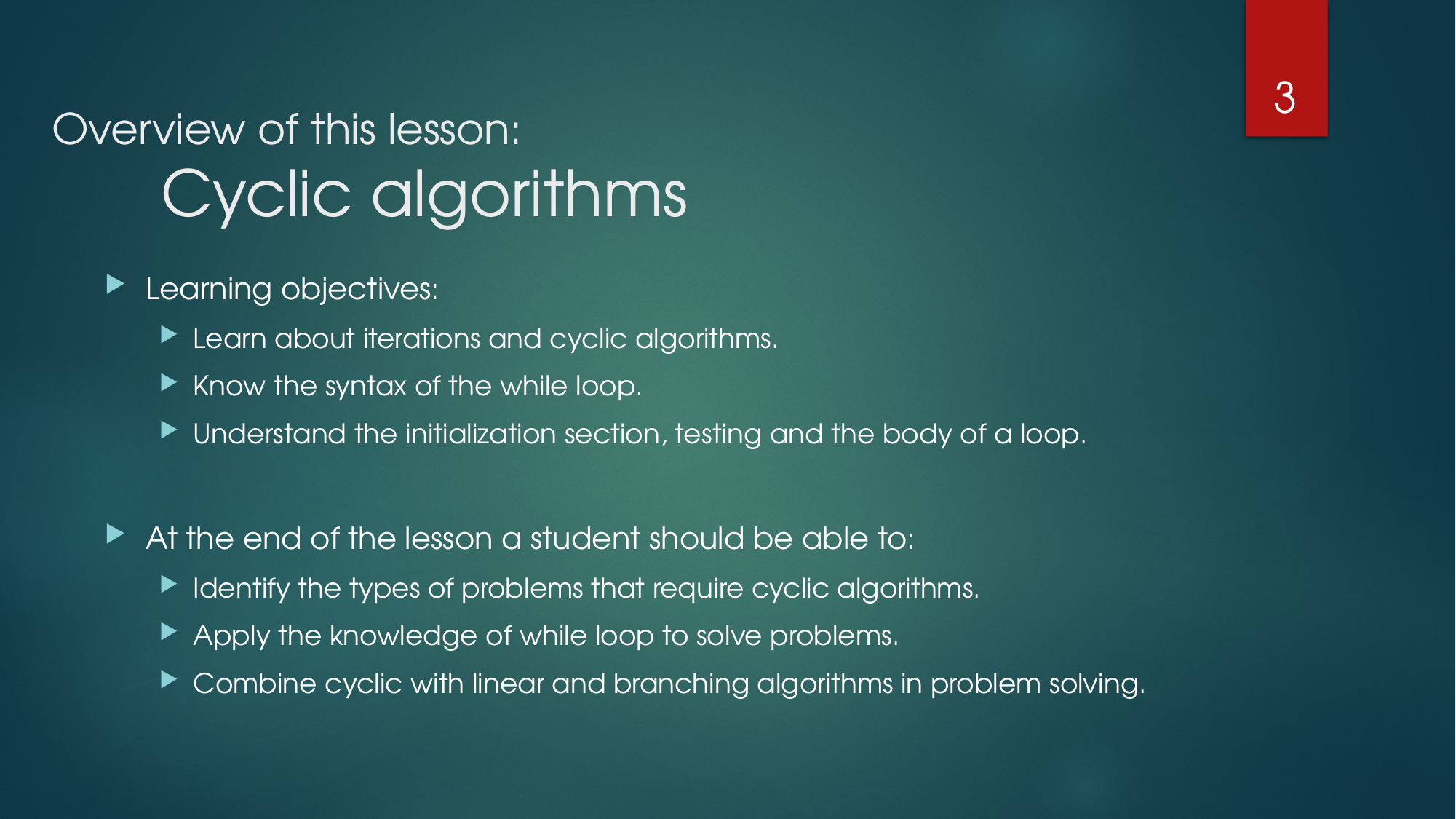

3
# Overview of this lesson: Cyclic algorithms
Learning objectives:
Learn about iterations and cyclic algorithms.
Know the syntax of the while loop.
Understand the initialization section, testing and the body of a loop.

At the end of the lesson a student should be able to:
Identify the types of problems that require cyclic algorithms.
Apply the knowledge of while loop to solve problems.
Combine cyclic with linear and branching algorithms in problem solving.